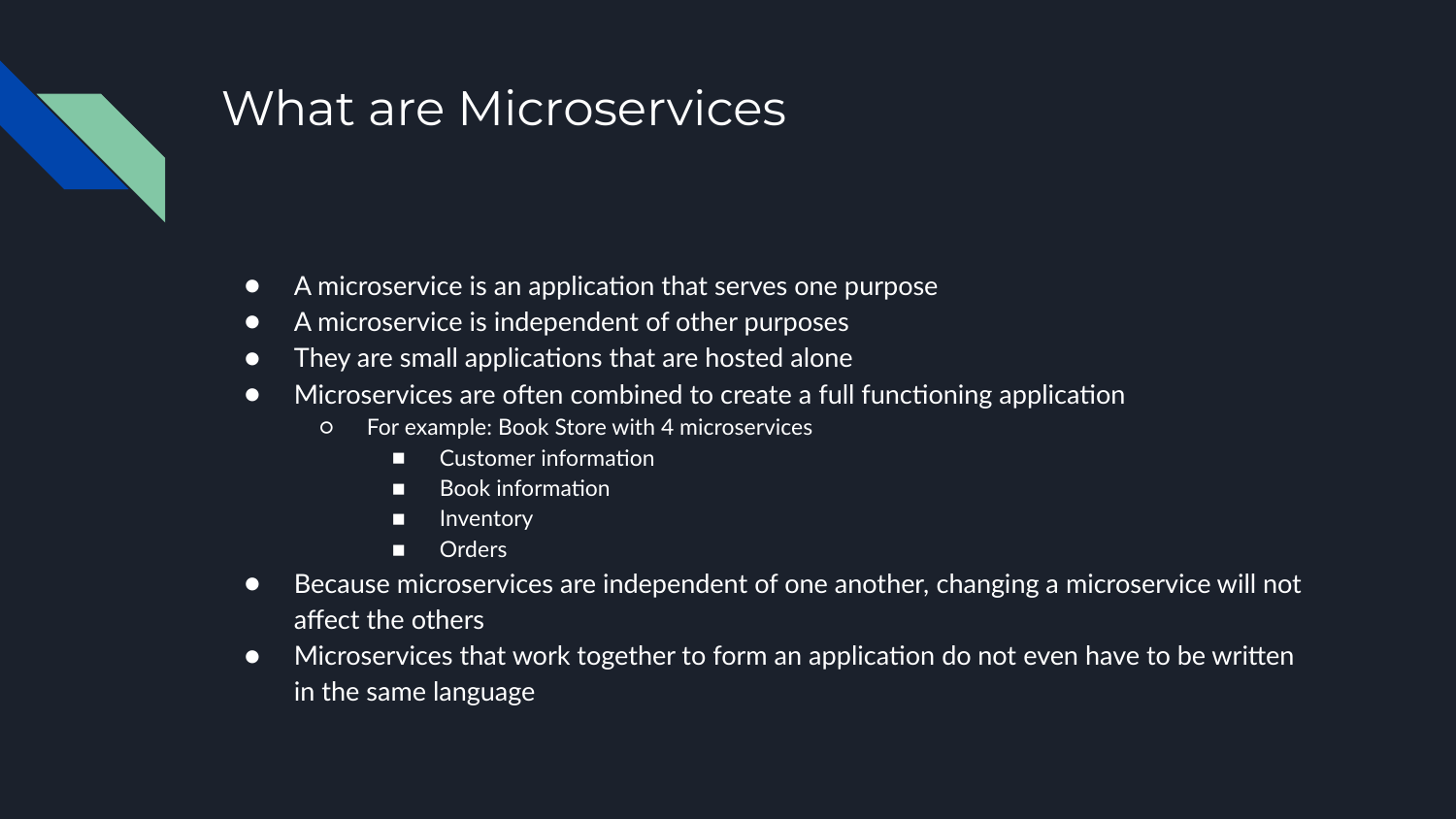

# What are Microservices
A microservice is an application that serves one purpose
A microservice is independent of other purposes
They are small applications that are hosted alone
Microservices are often combined to create a full functioning application
For example: Book Store with 4 microservices
Customer information
Book information
Inventory
Orders
Because microservices are independent of one another, changing a microservice will not affect the others
Microservices that work together to form an application do not even have to be written in the same language